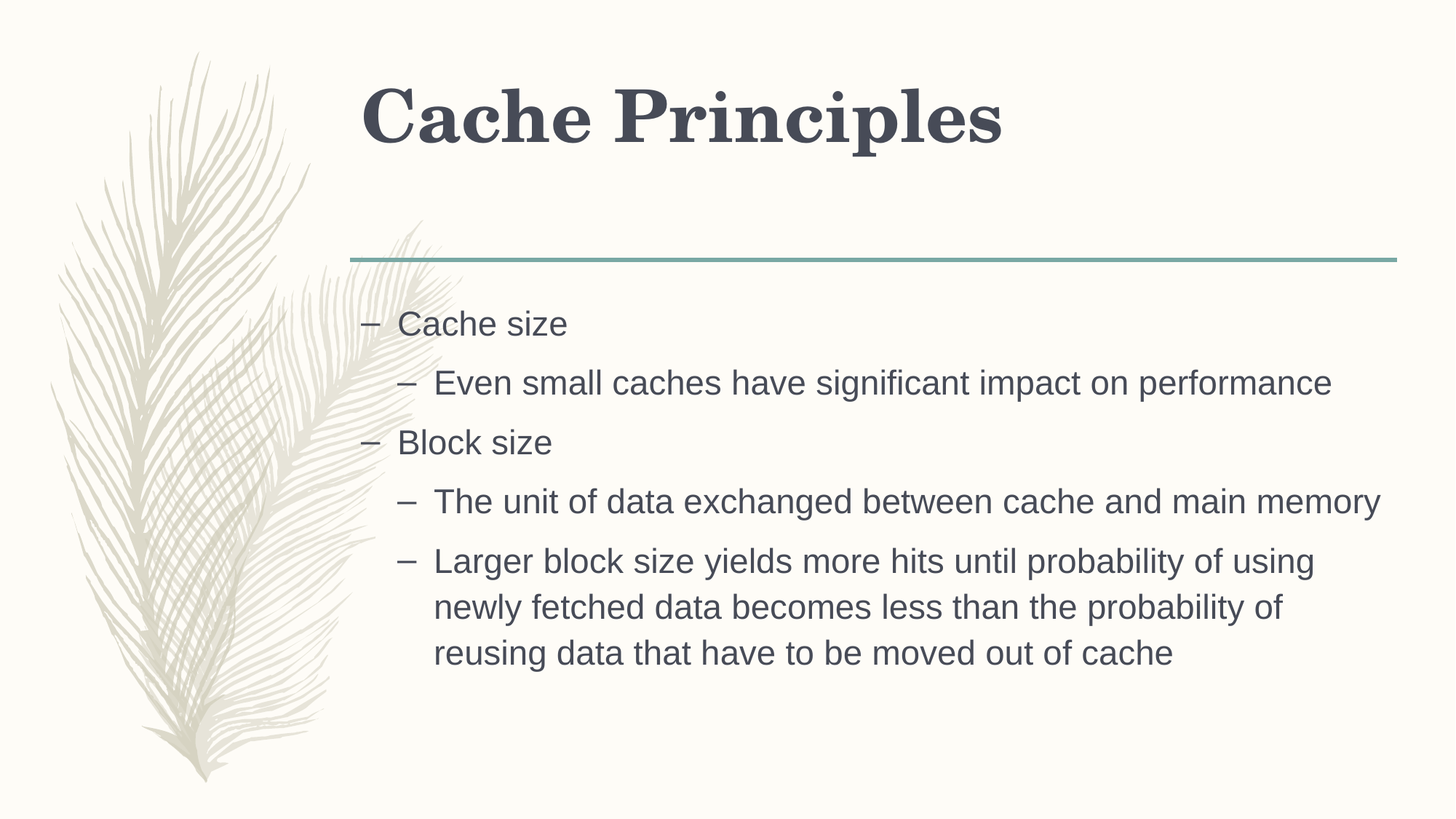

# Cache Principles
Cache size
Even small caches have significant impact on performance
Block size
The unit of data exchanged between cache and main memory
Larger block size yields more hits until probability of using newly fetched data becomes less than the probability of reusing data that have to be moved out of cache